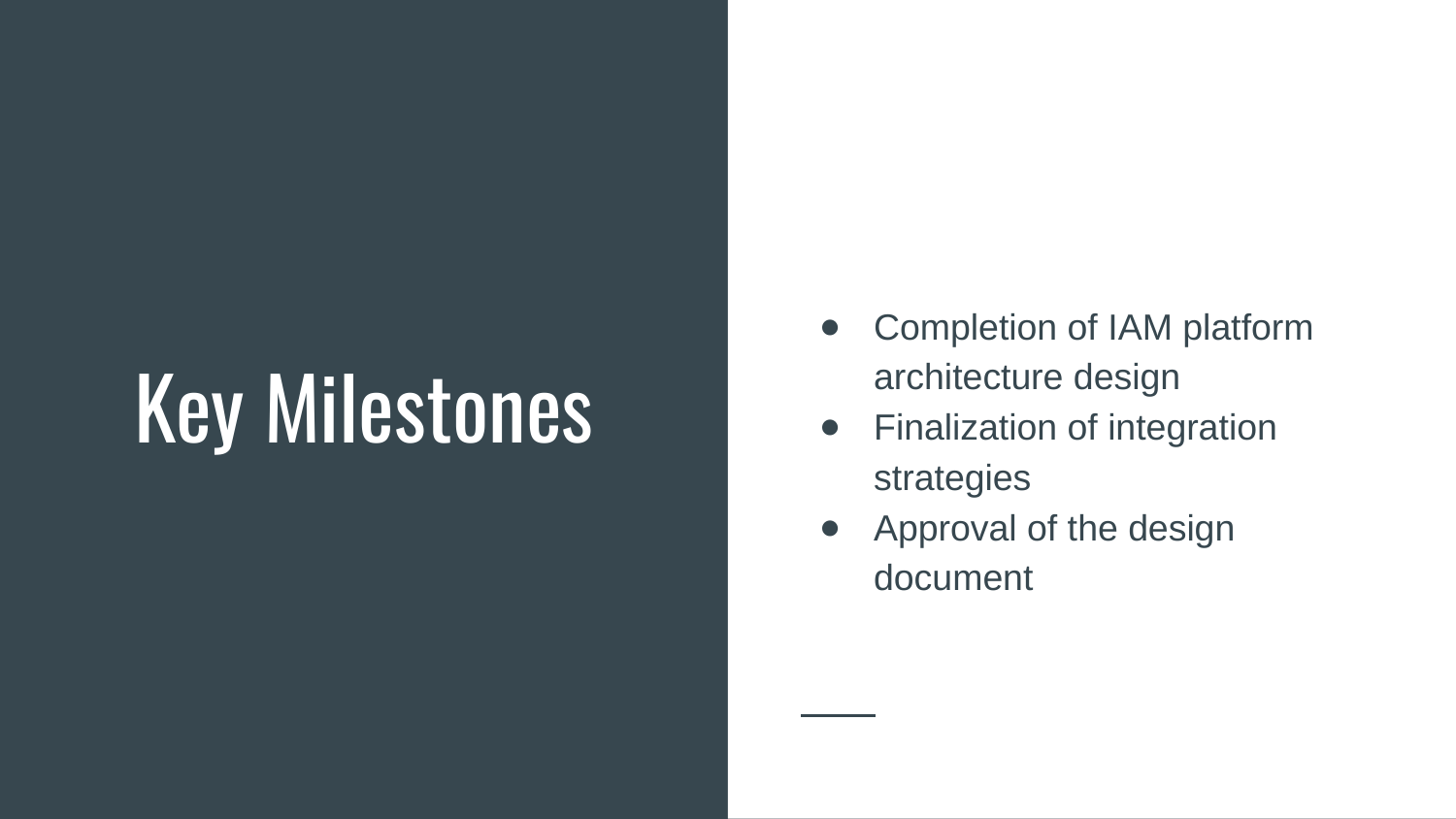

Completion of IAM platform architecture design
Finalization of integration strategies
Approval of the design document
# Key Milestones